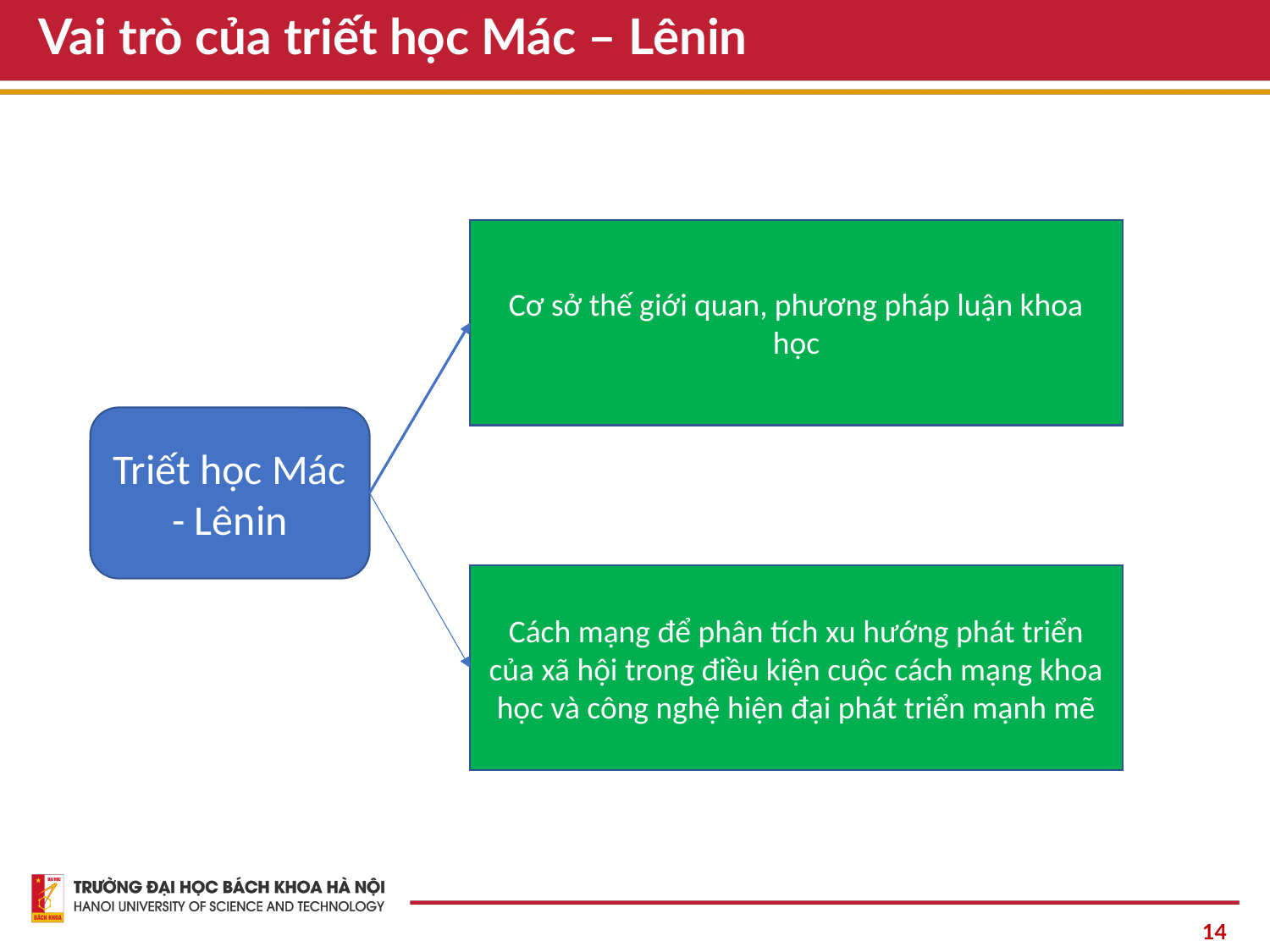

# Vai trò của triết học Mác – Lênin

Cơ sở thế giới quan, phương pháp luận khoa học
Triết học Mác - Lênin
Cách mạng để phân tích xu hướng phát triển của xã hội trong điều kiện cuộc cách mạng khoa học và công nghệ hiện đại phát triển mạnh mẽ
14